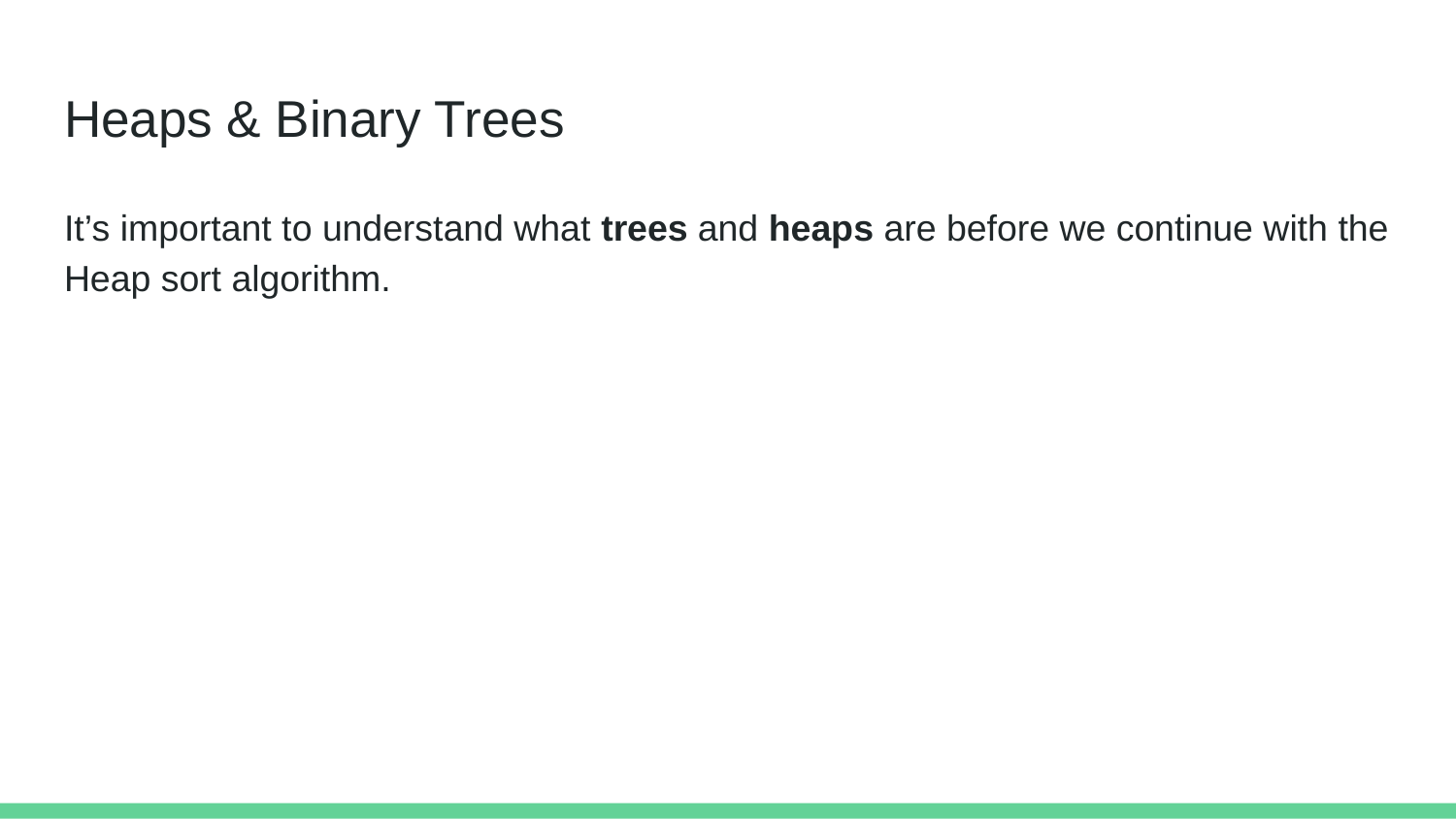

# Heaps & Binary Trees
It’s important to understand what trees and heaps are before we continue with the Heap sort algorithm.